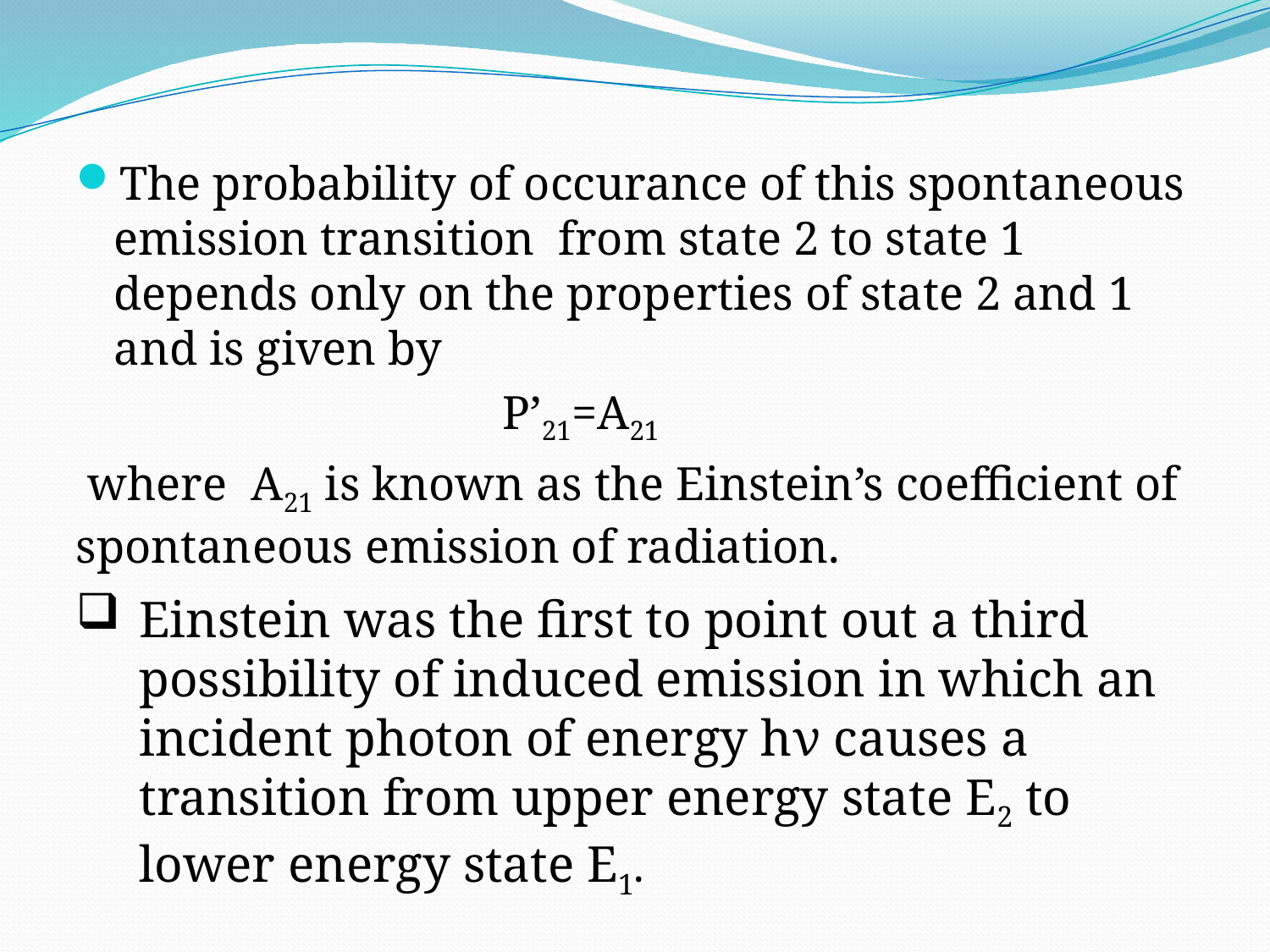

The probability of occurance of this spontaneous emission transition  from state 2 to state 1 depends only on the properties of state 2 and 1 and is given by
                                    P’21=A21
 where  A21 is known as the Einstein’s coefficient of spontaneous emission of radiation.

Einstein was the first to point out a third possibility of induced emission in which an incident photon of energy hν causes a transition from upper energy state E2 to lower energy state E1.